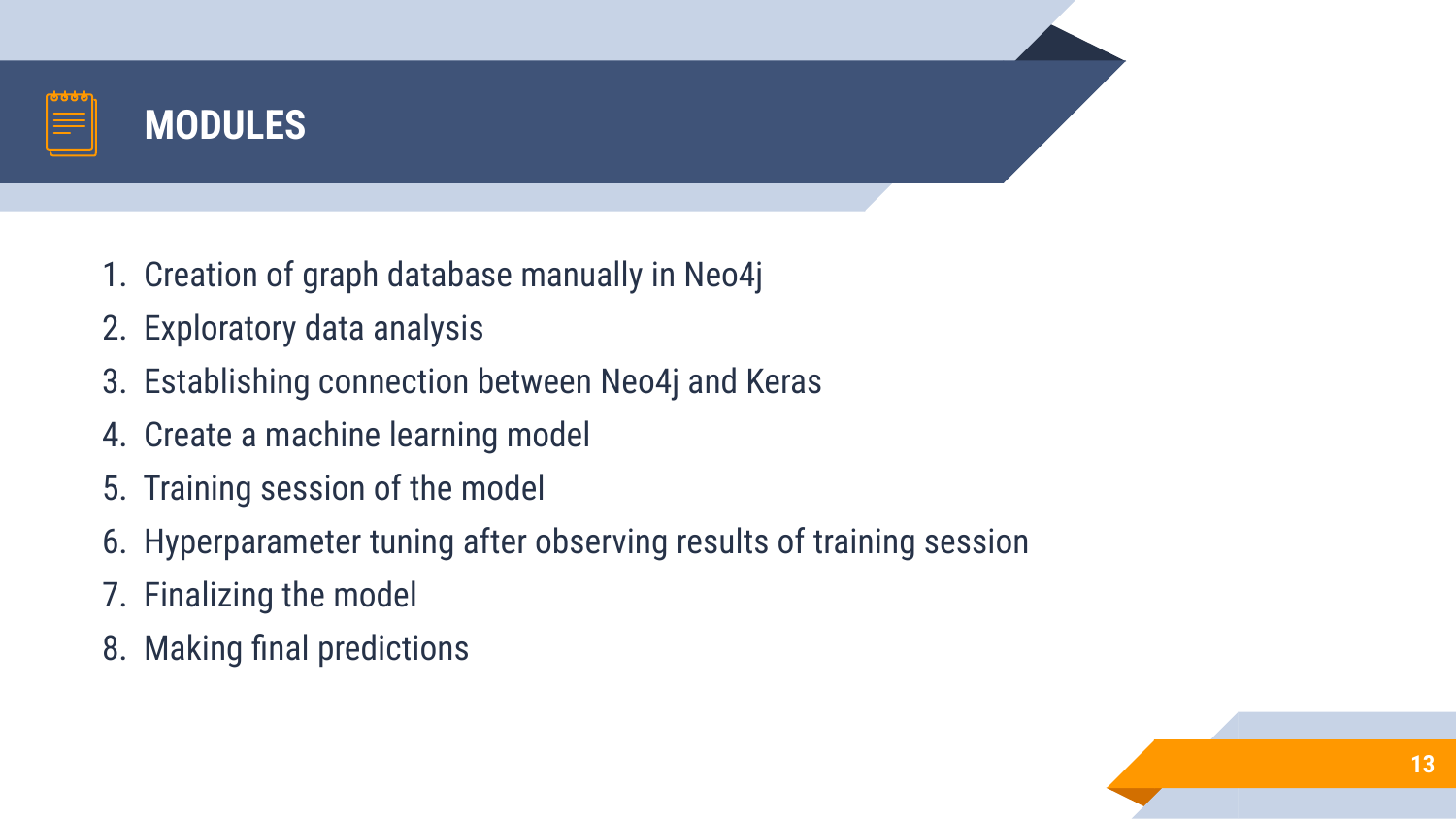

# MODULES

1.  Creation of graph database manually in Neo4j
2.  Exploratory data analysis
3.  Establishing connection between Neo4j and Keras
4.  Create a machine learning model
5.  Training session of the model
6.  Hyperparameter tuning after observing results of training session
7.  Finalizing the model
8.  Making final predictions

13